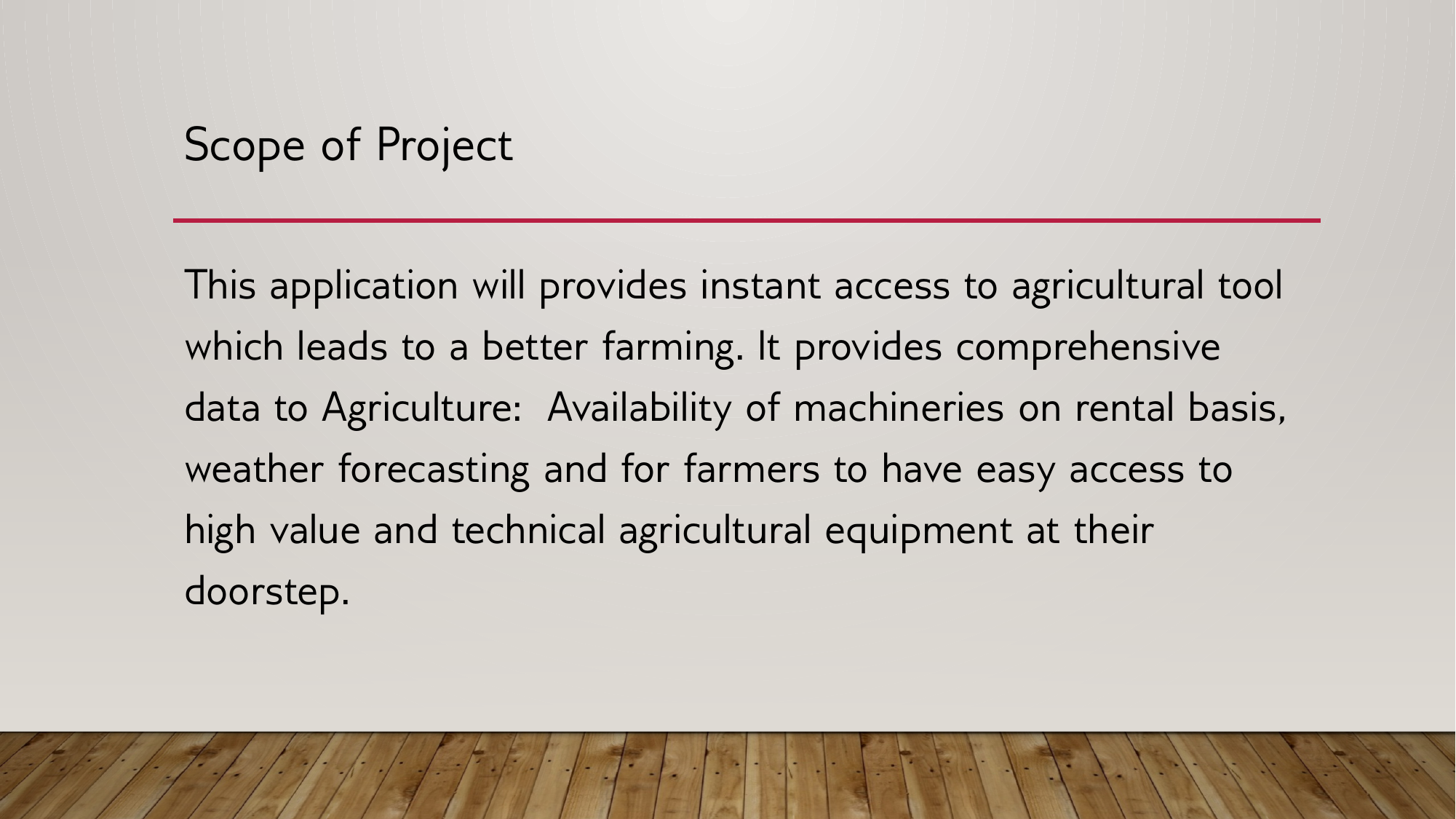

# Scope of Project
This application will provides instant access to agricultural tool which leads to a better farming. It provides comprehensive data to Agriculture:  Availability of machineries on rental basis, weather forecasting and for farmers to have easy access to high value and technical agricultural equipment at their doorstep.